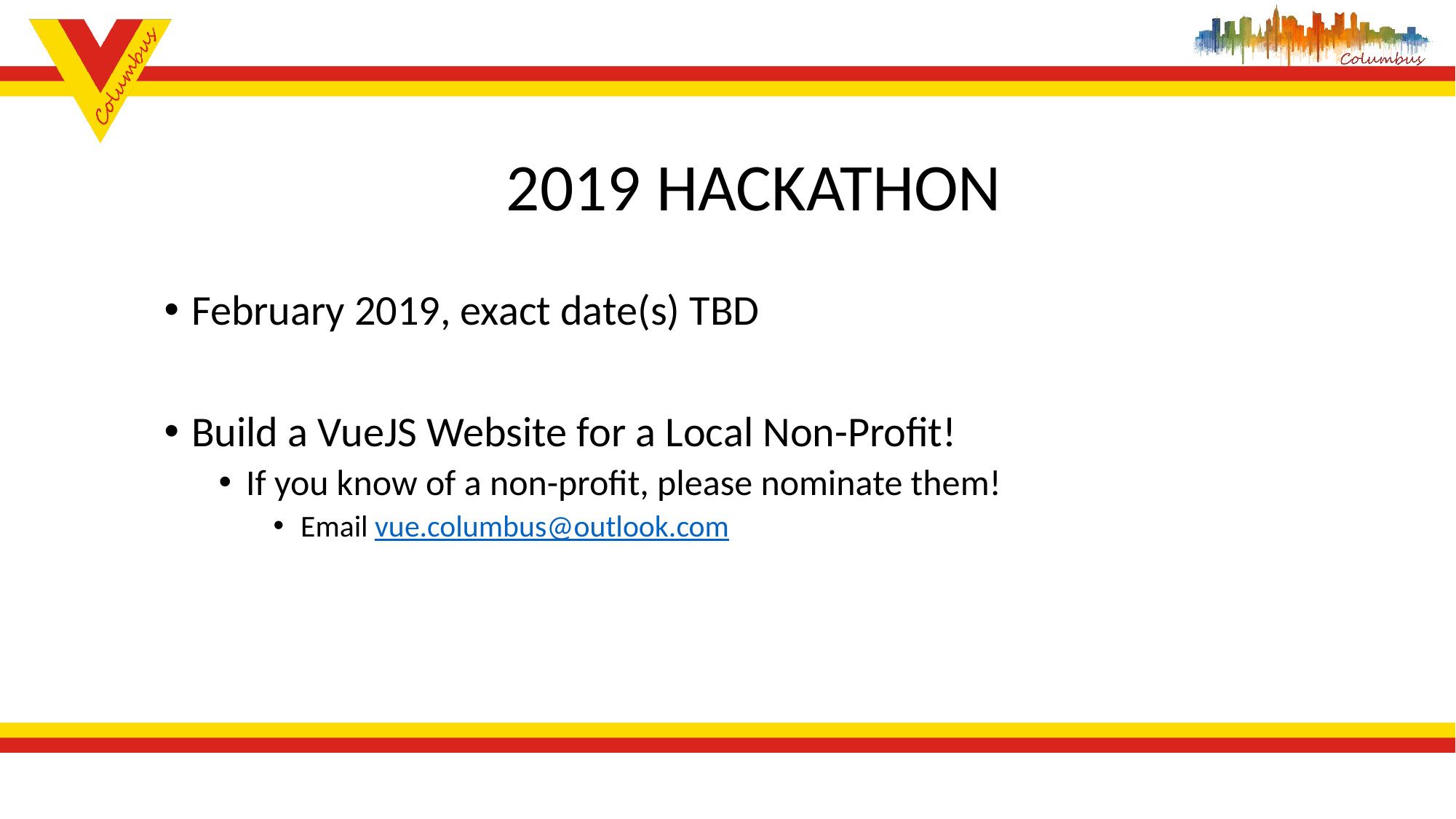

# 2019 HACKATHON
February 2019, exact date(s) TBD

Build a VueJS Website for a Local Non-Profit!
If you know of a non-profit, please nominate them!
Email vue.columbus@outlook.com